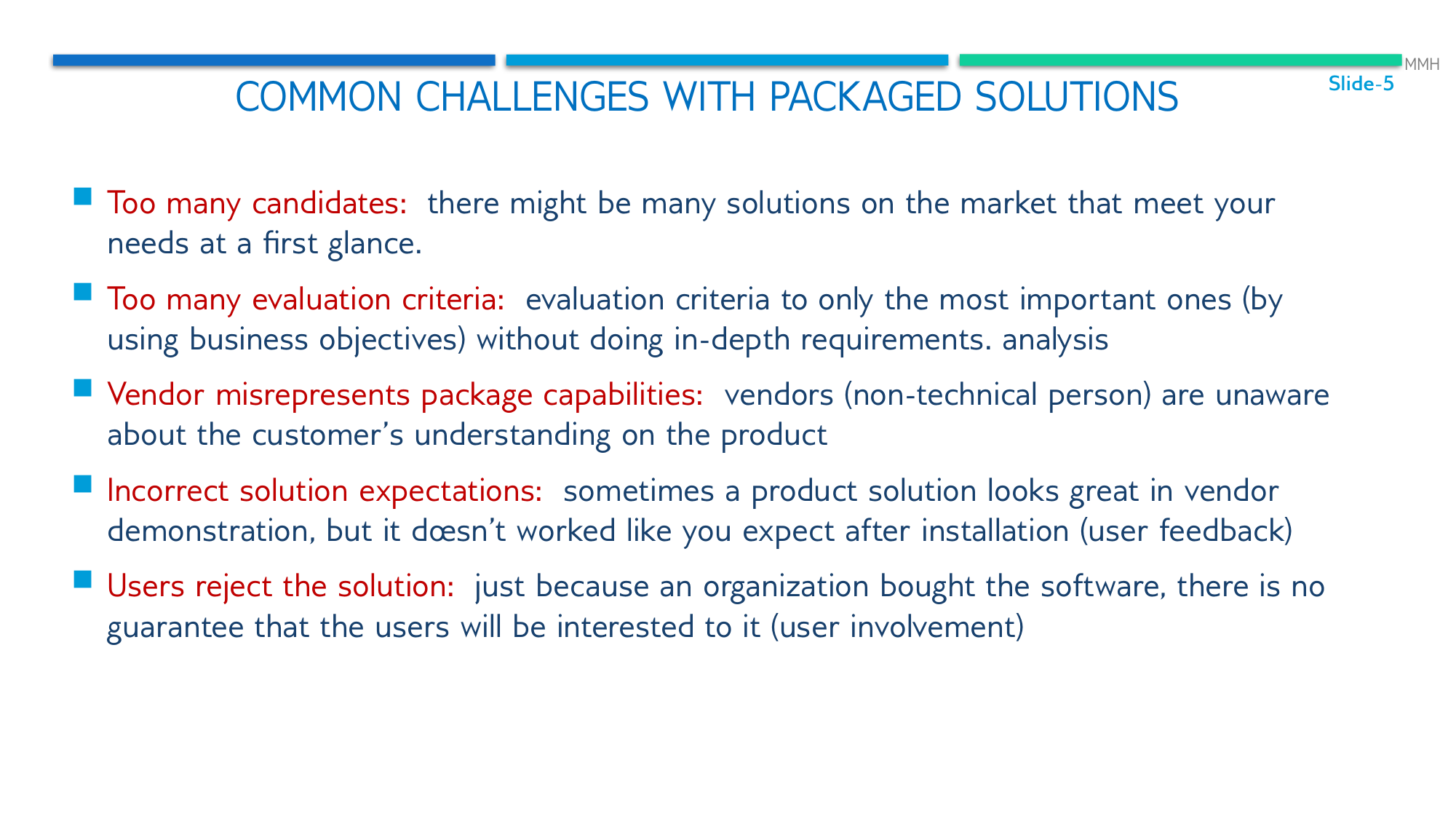

Slide-5
  MMH
Common challenges with packaged solutions
Too many candidates:  there might be many solutions on the market that meet your needs at a first glance.
Too many evaluation criteria:  evaluation criteria to only the most important ones (by using business objectives) without doing in-depth requirements. analysis
Vendor misrepresents package capabilities:  vendors (non-technical person) are unaware about the customer’s understanding on the product
Incorrect solution expectations:  sometimes a product solution looks great in vendor demonstration, but it doesn’t worked like you expect after installation (user feedback)
Users reject the solution:  just because an organization bought the software, there is no guarantee that the users will be interested to it (user involvement)